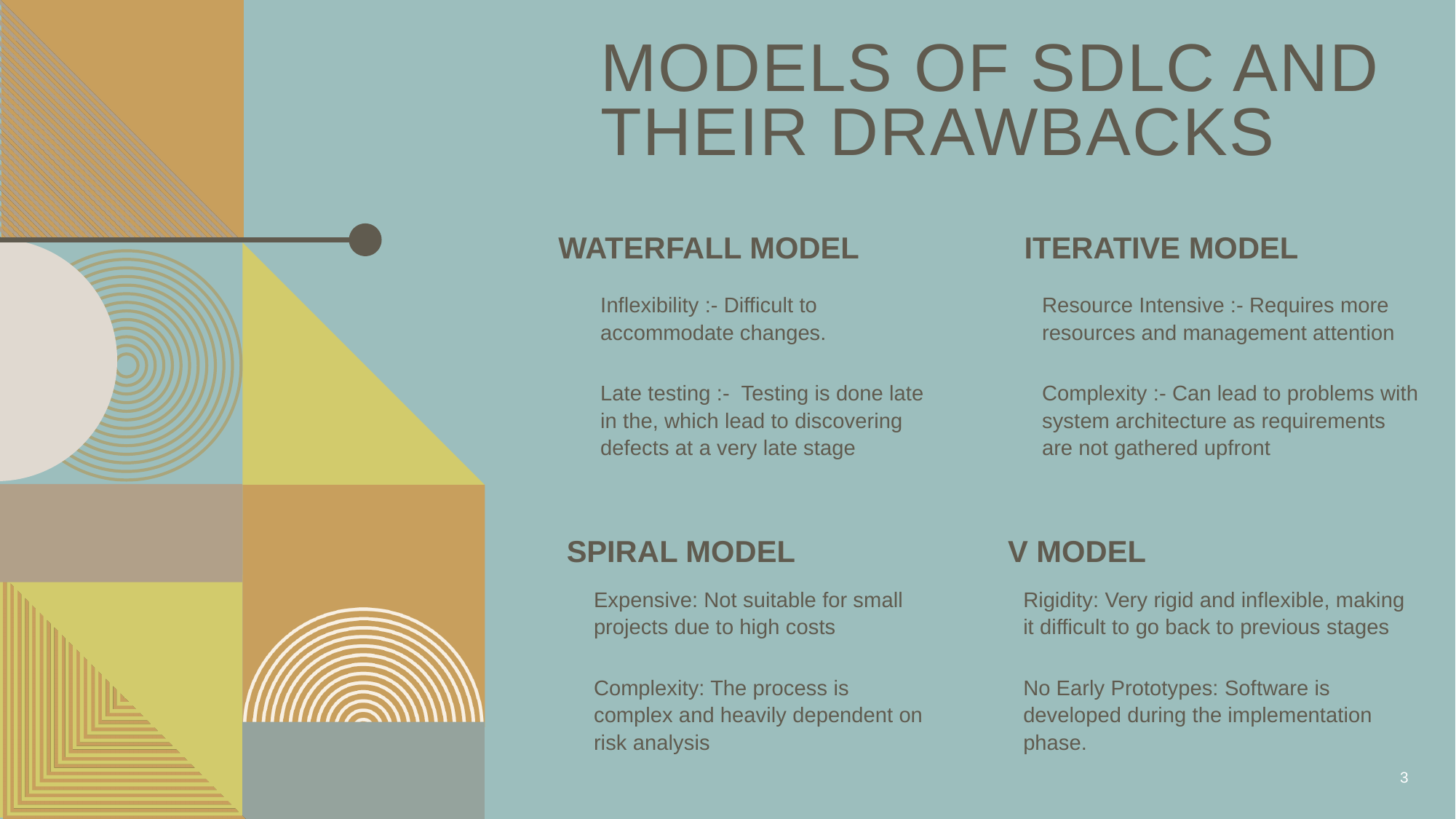

# Models Of SDLC and their drawbacks
Waterfall Model
Iterative Model
Inflexibility :- Difficult to accommodate changes.

Late testing :-  Testing is done late in the, which lead to discovering defects at a very late stage

Resource Intensive :- Requires more resources and management attention

Complexity :- Can lead to problems with system architecture as requirements are not gathered upfront
Spiral Model
V model
Rigidity: Very rigid and inflexible, making it difficult to go back to previous stages

No Early Prototypes: Software is developed during the implementation phase.
Expensive: Not suitable for small projects due to high costs

Complexity: The process is complex and heavily dependent on risk analysis

3